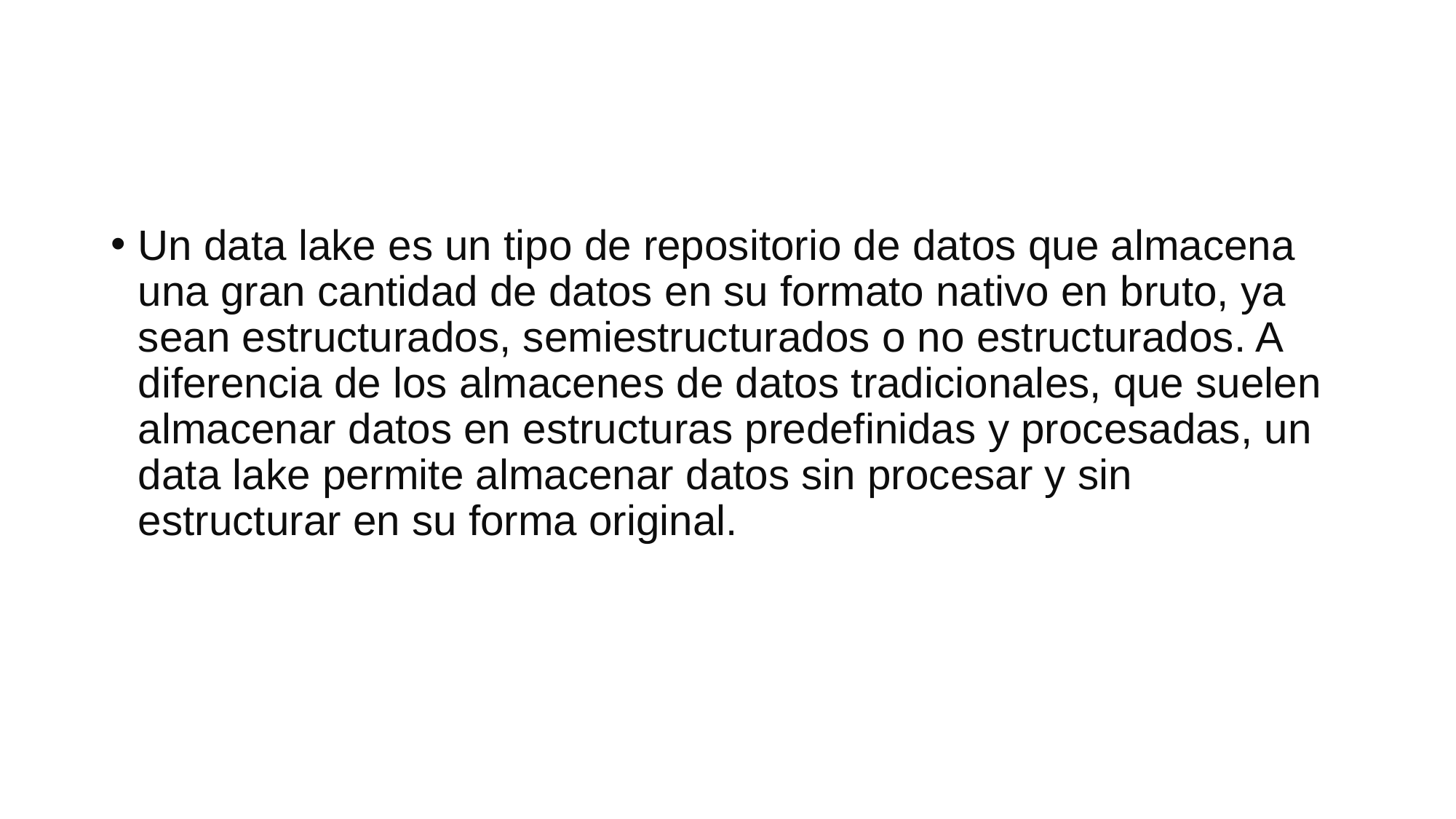

#
Un data lake es un tipo de repositorio de datos que almacena una gran cantidad de datos en su formato nativo en bruto, ya sean estructurados, semiestructurados o no estructurados. A diferencia de los almacenes de datos tradicionales, que suelen almacenar datos en estructuras predefinidas y procesadas, un data lake permite almacenar datos sin procesar y sin estructurar en su forma original.